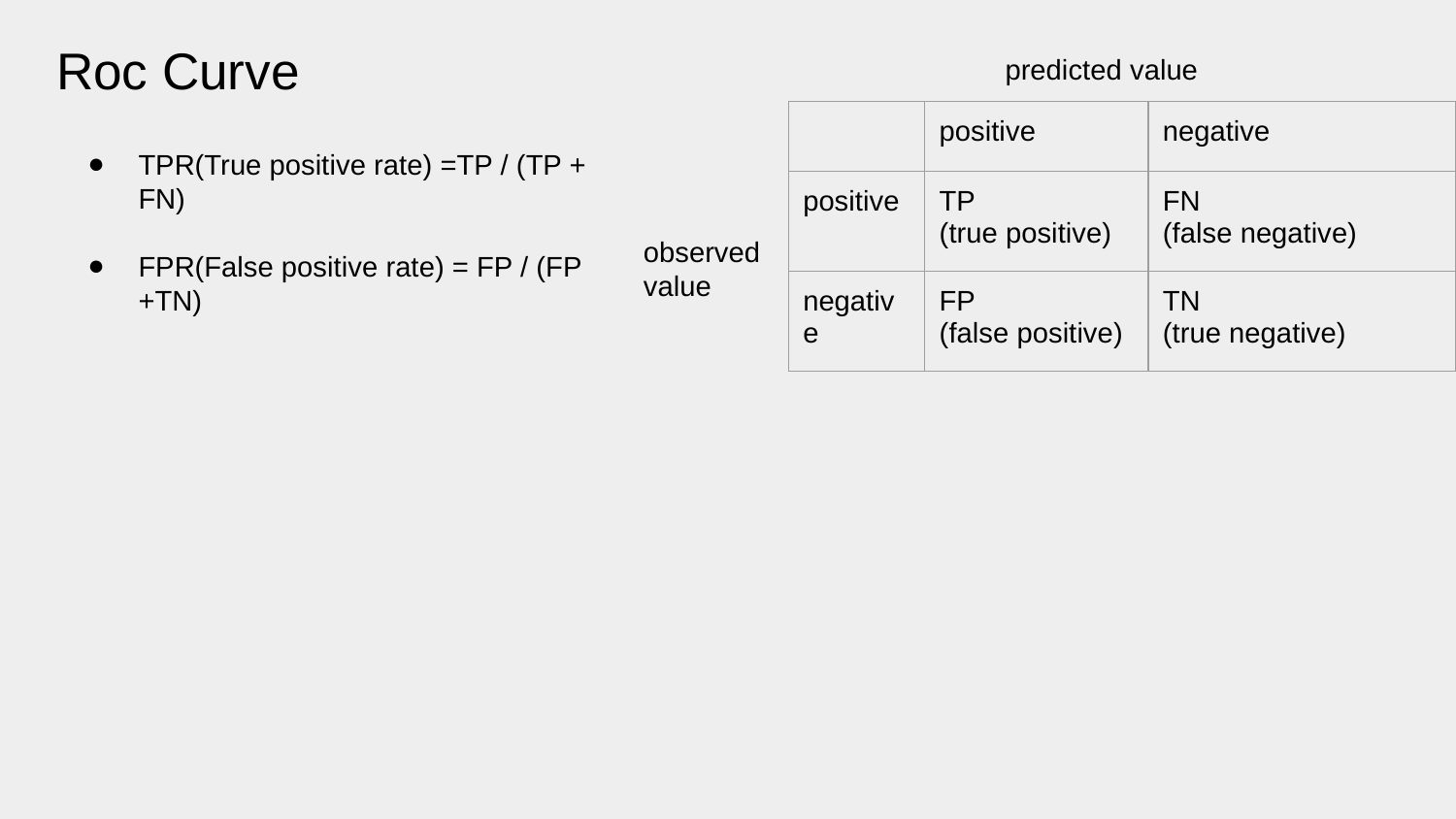

# Roc Curve
predicted value
|  | positive | negative |
| --- | --- | --- |
| positive | TP (true positive) | FN (false negative) |
| negative | FP (false positive) | TN (true negative) |
TPR(True positive rate) =TP / (TP + FN)

FPR(False positive rate) = FP / (FP +TN)
observed value